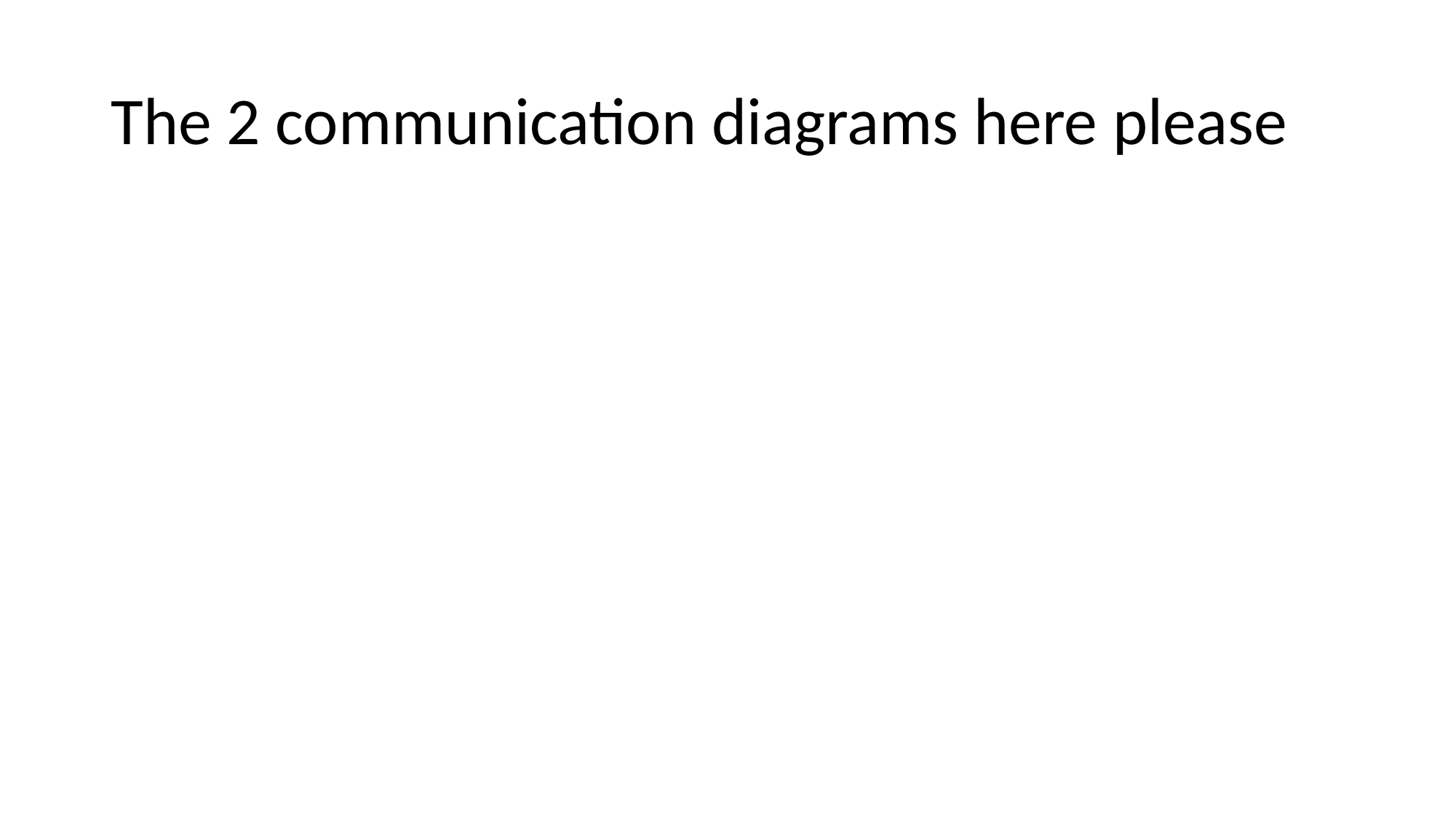

# The 2 communication diagrams here please